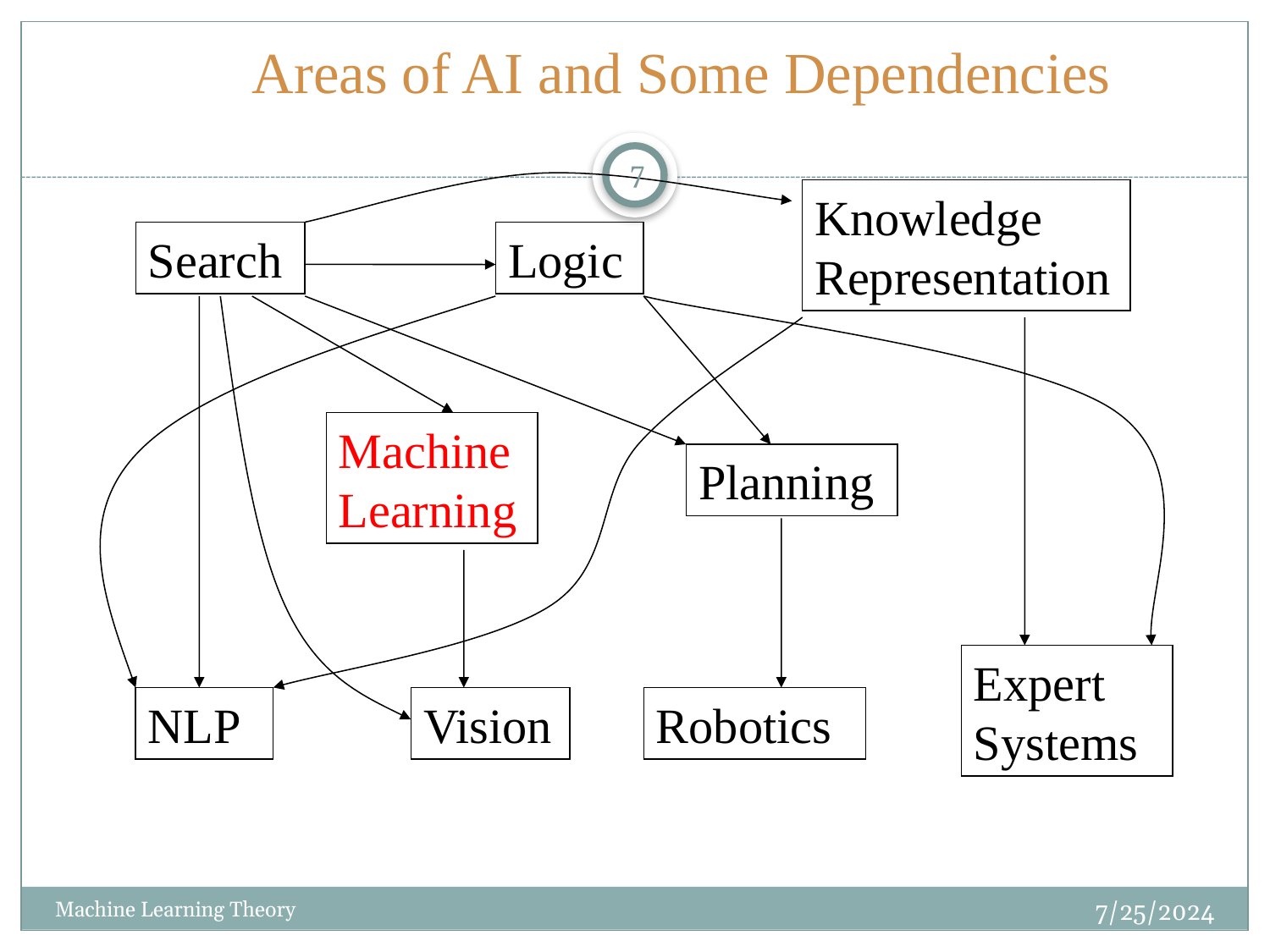

# Areas of AI and Some Dependencies
7

Knowledge Representation
Search
Logic

Machine Learning
Planning

Expert Systems
NLP
Vision
Robotics
7/25/2024
Machine Learning Theory